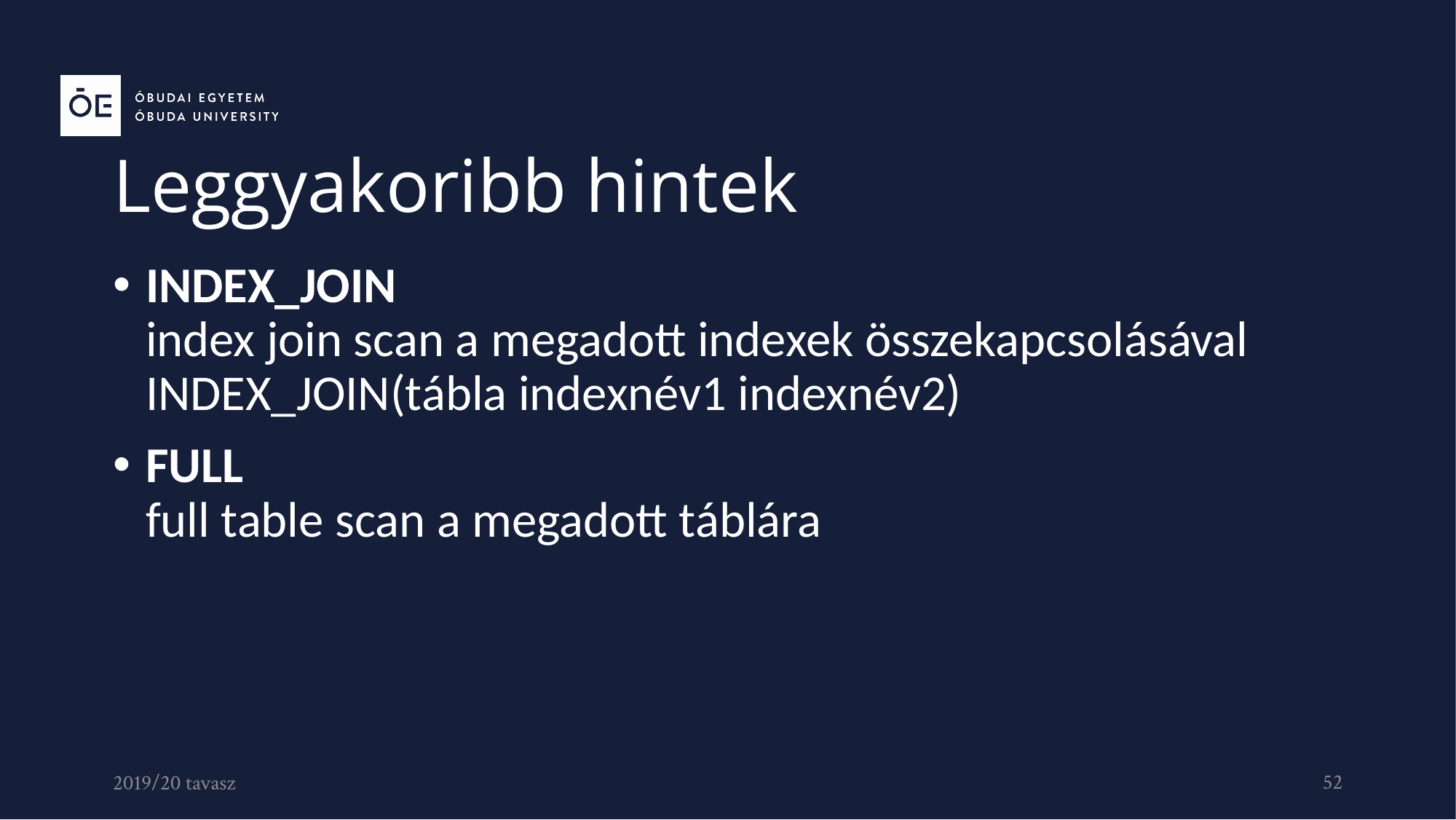

Leggyakoribb hintek
INDEX_JOIN 
index join scan a megadott indexek összekapcsolásával
INDEX_JOIN(tábla indexnév1 indexnév2)
FULL
full table scan a megadott táblára
2019/20 tavasz
52